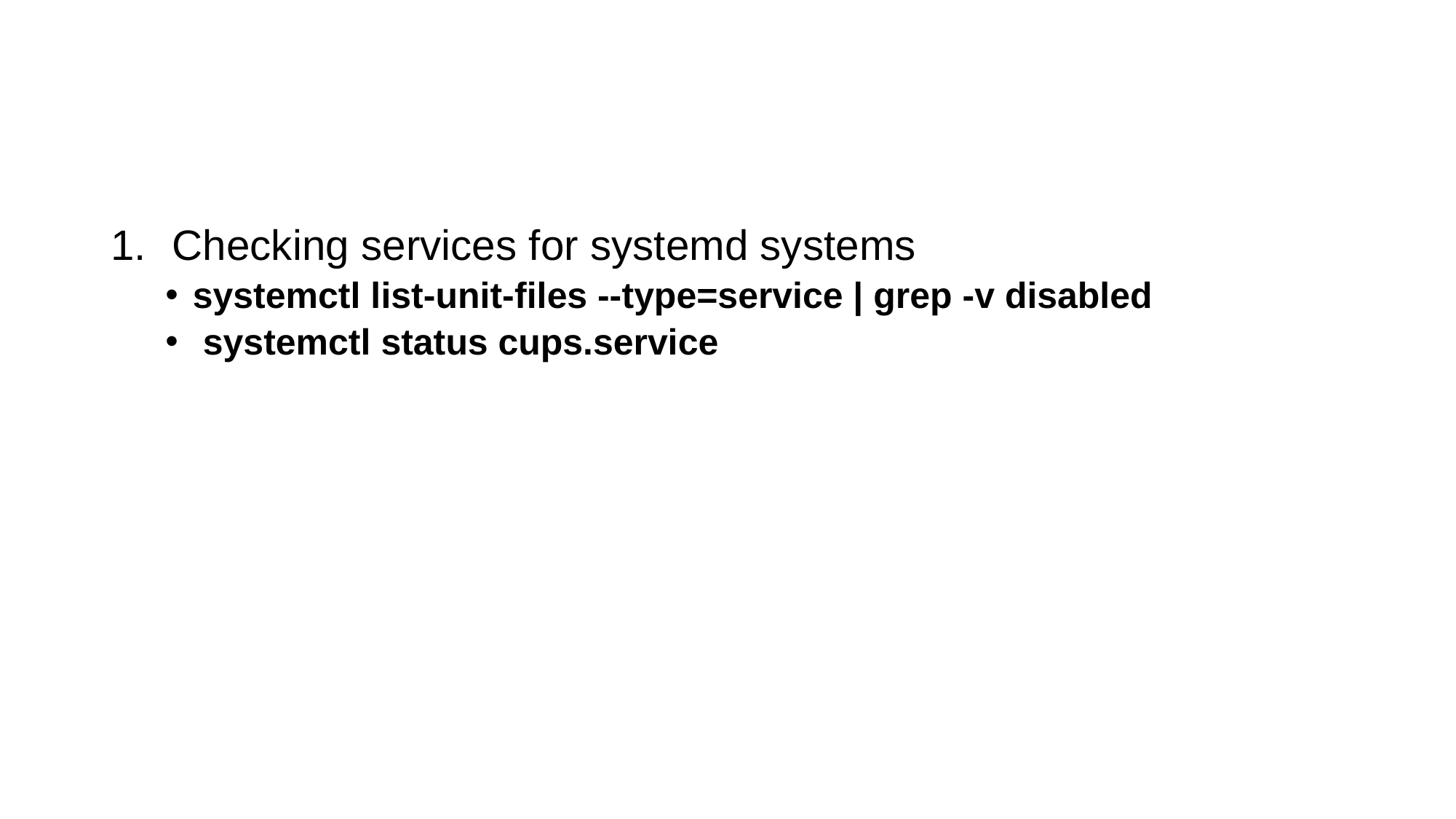

#
Checking services for systemd systems
systemctl list-unit-files --type=service | grep -v disabled
 systemctl status cups.service